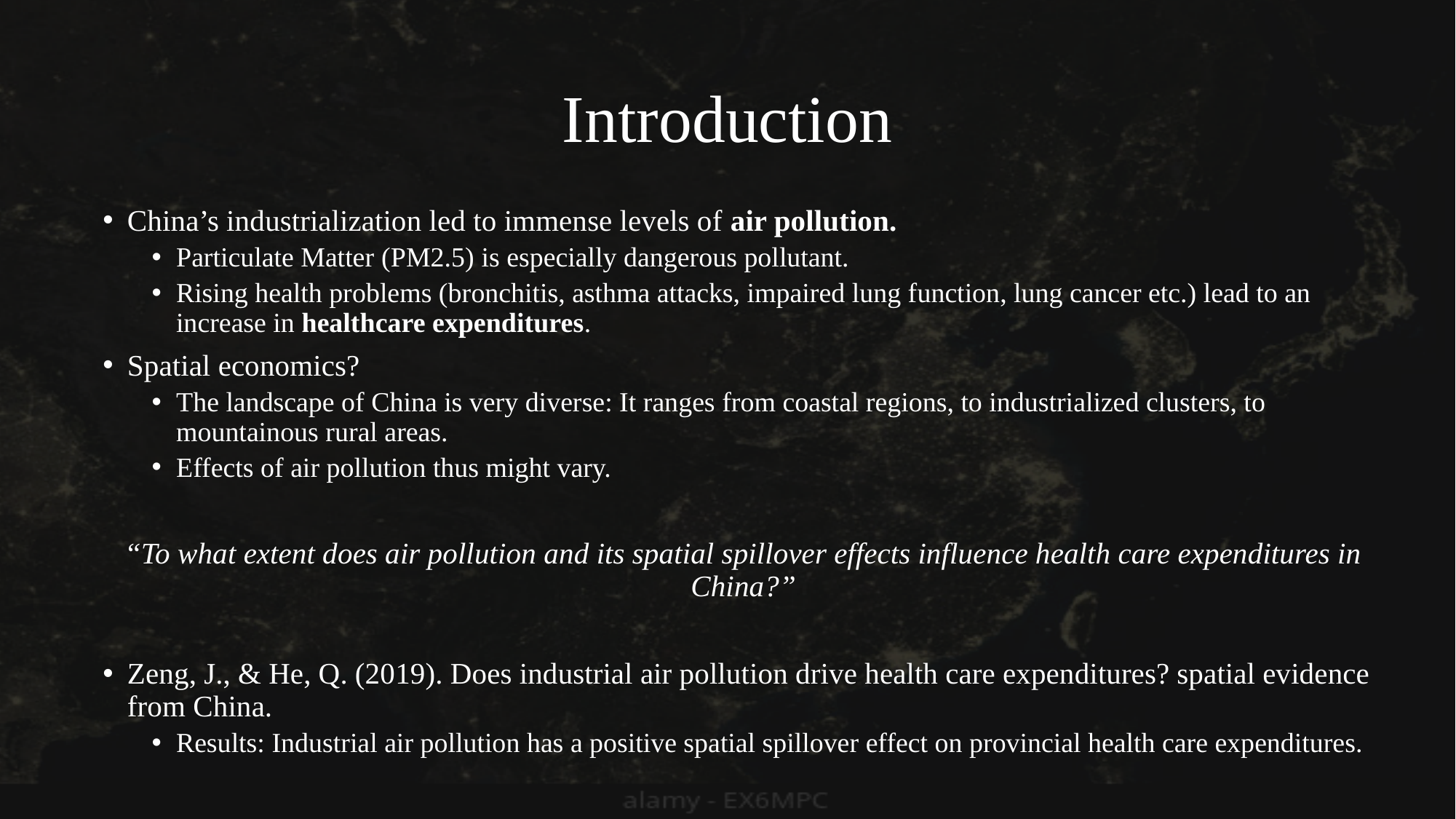

# Introduction

China’s industrialization led to immense levels of air pollution.
Particulate Matter (PM2.5) is especially dangerous pollutant.
Rising health problems (bronchitis, asthma attacks, impaired lung function, lung cancer etc.) lead to an increase in healthcare expenditures.
Spatial economics?
The landscape of China is very diverse: It ranges from coastal regions, to industrialized clusters, to mountainous rural areas.
Effects of air pollution thus might vary.

“To what extent does air pollution and its spatial spillover effects influence health care expenditures in China?”

Zeng, J., & He, Q. (2019). Does industrial air pollution drive health care expenditures? spatial evidence from China.
Results: Industrial air pollution has a positive spatial spillover effect on provincial health care expenditures.